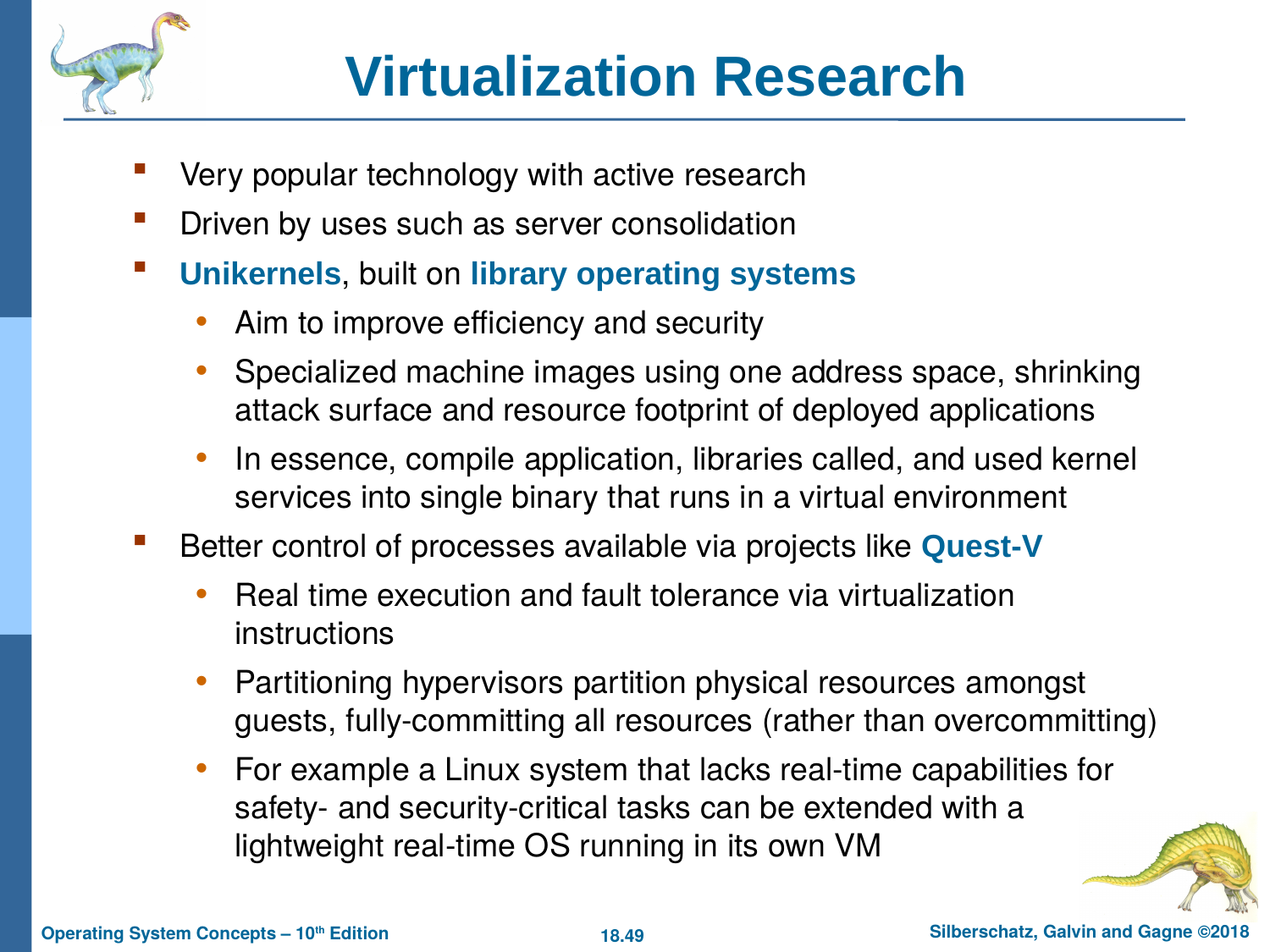

# Virtualization Research
Very popular technology with active research
Driven by uses such as server consolidation
Unikernels, built on library operating systems
Aim to improve efficiency and security
Specialized machine images using one address space, shrinking attack surface and resource footprint of deployed applications
In essence, compile application, libraries called, and used kernel services into single binary that runs in a virtual environment
Better control of processes available via projects like Quest-V
Real time execution and fault tolerance via virtualization instructions
Partitioning hypervisors partition physical resources amongst guests, fully-committing all resources (rather than overcommitting)
For example a Linux system that lacks real-time capabilities for safety- and security-critical tasks can be extended with a lightweight real-time OS running in its own VM